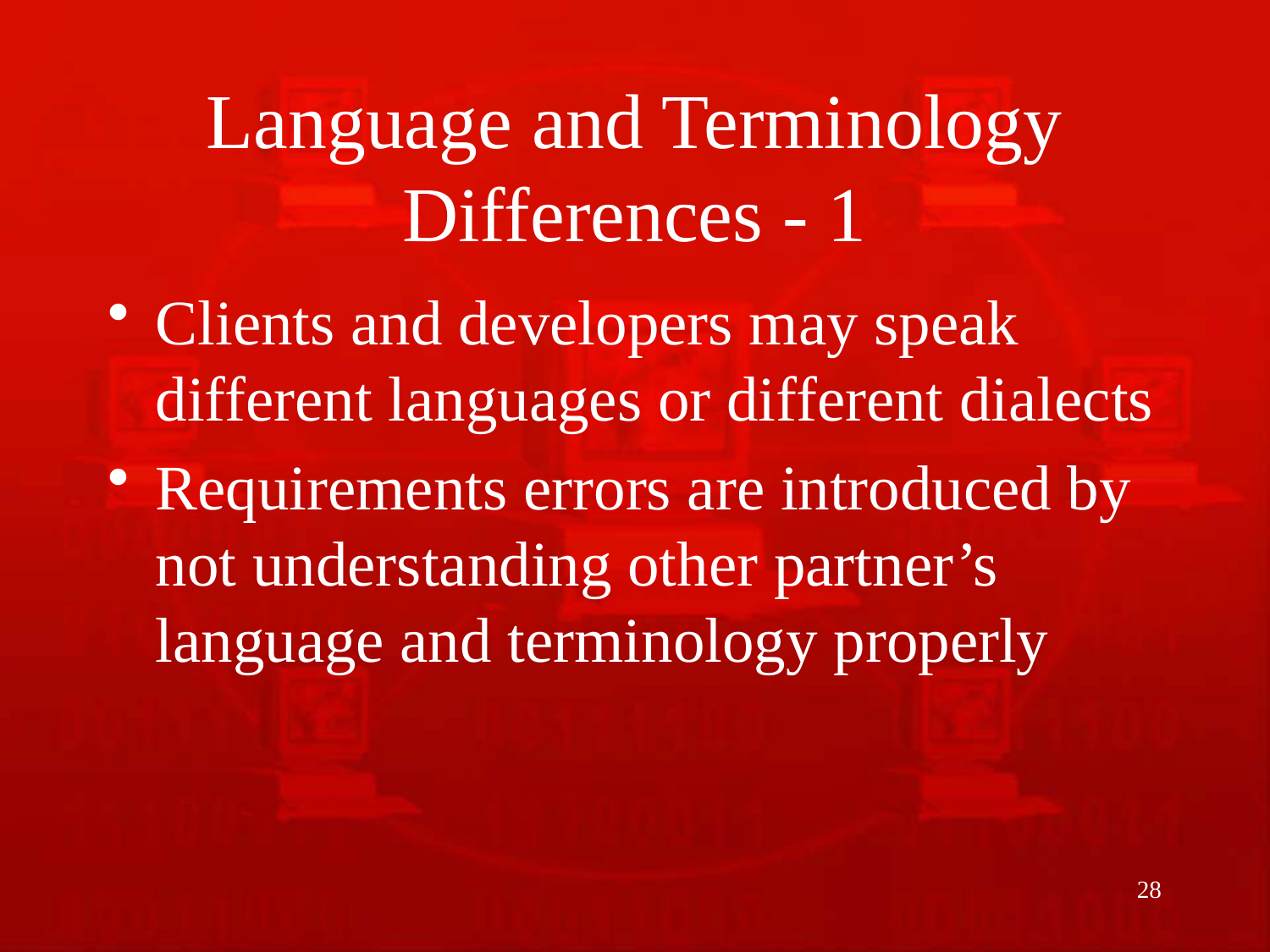

# Language and Terminology Differences - 1
Clients and developers may speak different languages or different dialects
Requirements errors are introduced by not understanding other partner’s language and terminology properly

28